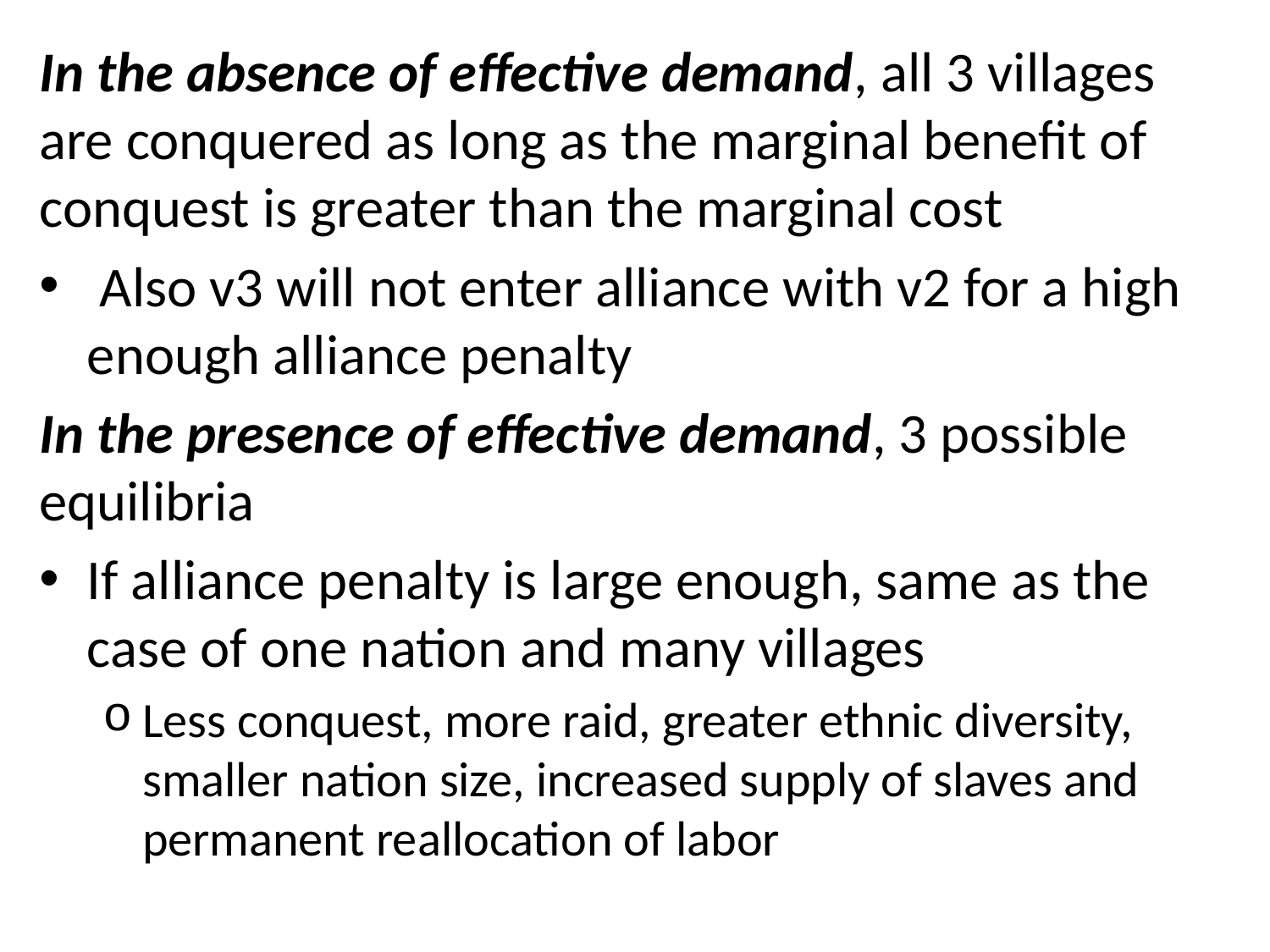

#
In the absence of effective demand, all 3 villages are conquered as long as the marginal benefit of conquest is greater than the marginal cost
 Also v3 will not enter alliance with v2 for a high enough alliance penalty
In the presence of effective demand, 3 possible equilibria
If alliance penalty is large enough, same as the case of one nation and many villages
Less conquest, more raid, greater ethnic diversity, smaller nation size, increased supply of slaves and permanent reallocation of labor